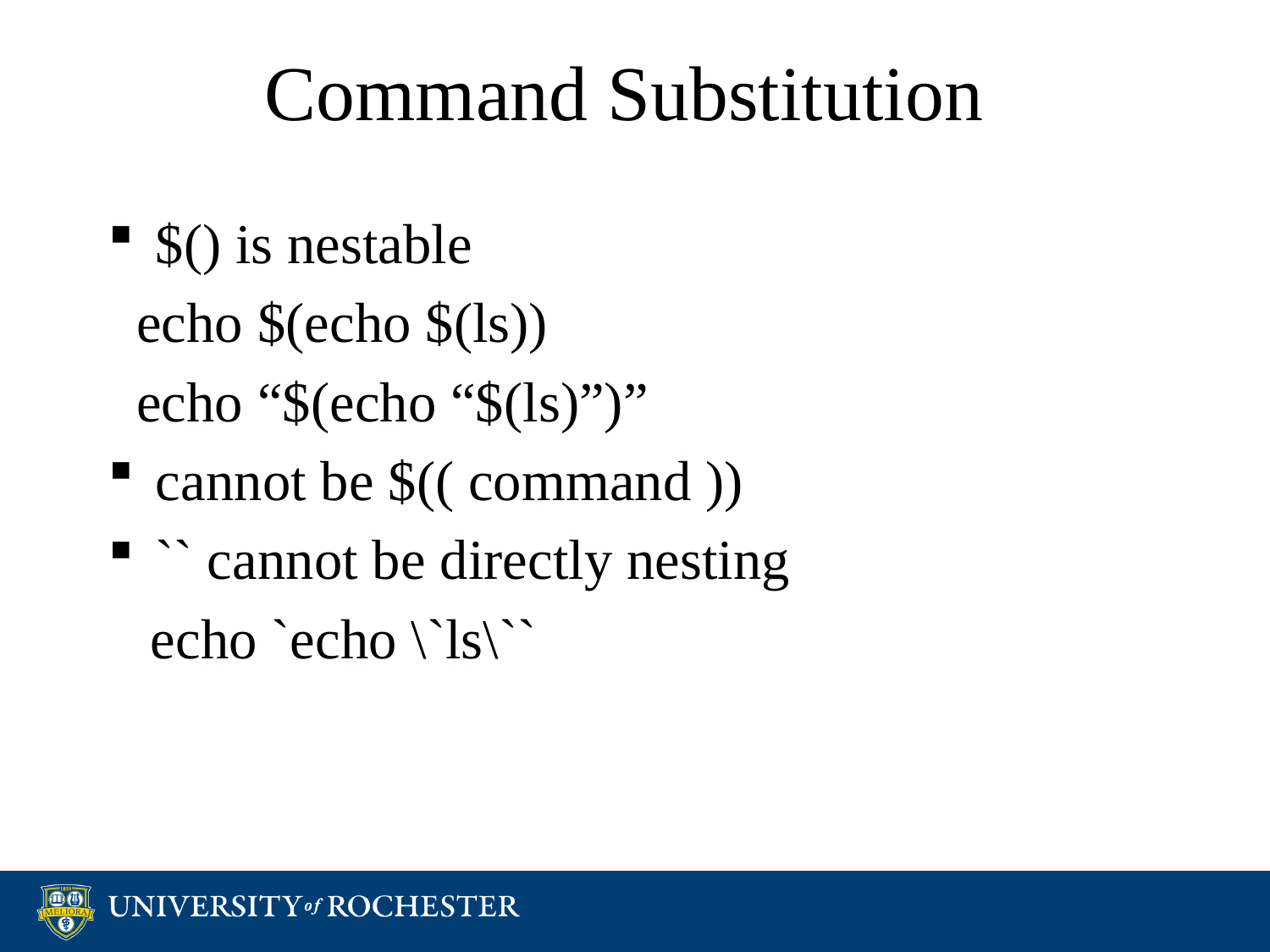

# Command Substitution
$() is nestable
  echo $(echo $(ls))
  echo “$(echo “$(ls)”)”
cannot be $(( command ))
`` cannot be directly nesting
   echo `echo \`ls\``